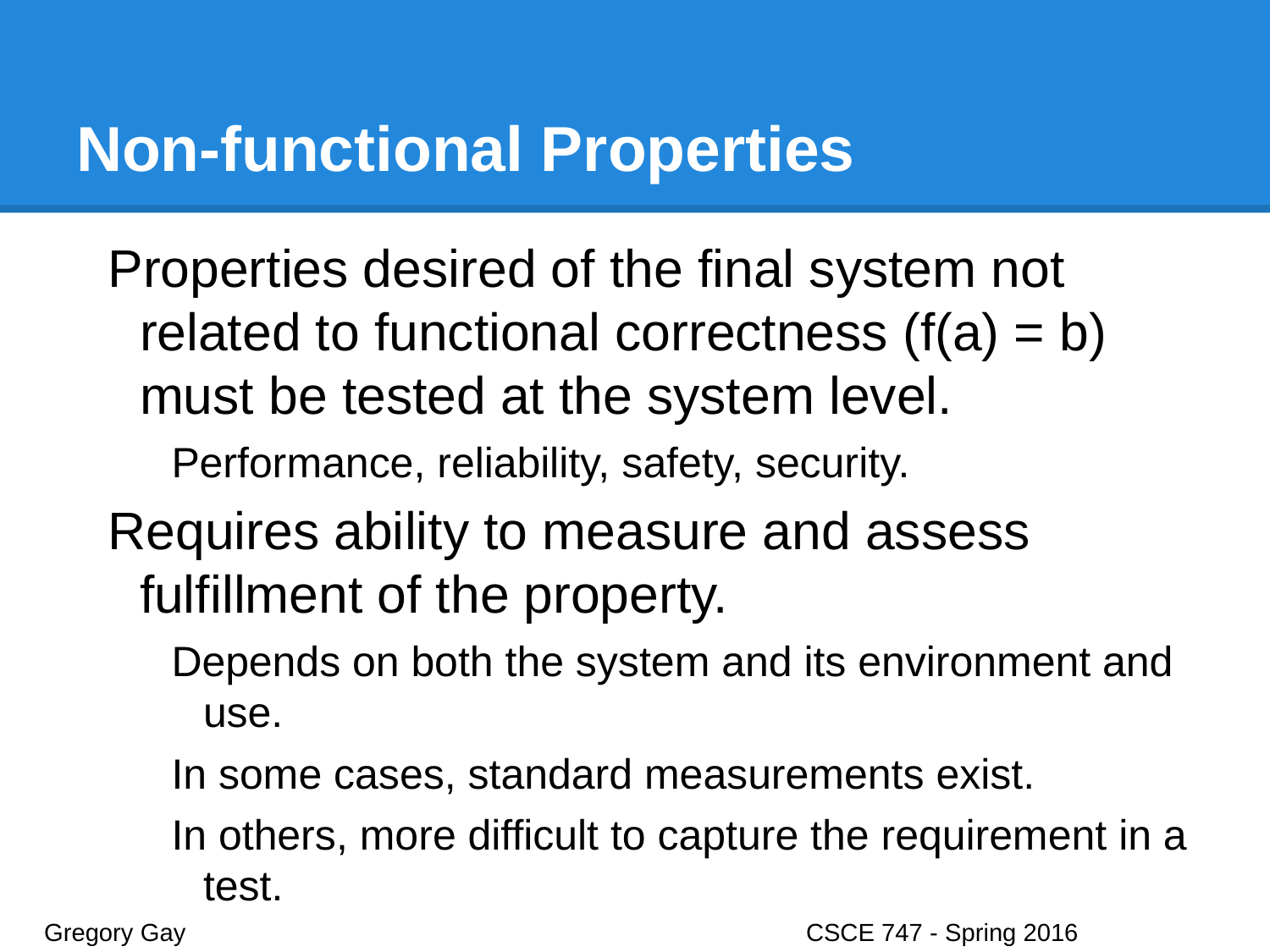

# Non-functional Properties
Properties desired of the final system not related to functional correctness (f(a) = b) must be tested at the system level.
Performance, reliability, safety, security.
Requires ability to measure and assess fulfillment of the property.
Depends on both the system and its environment and use.
In some cases, standard measurements exist.
In others, more difficult to capture the requirement in a test.
Gregory Gay					CSCE 747 - Spring 2016							14